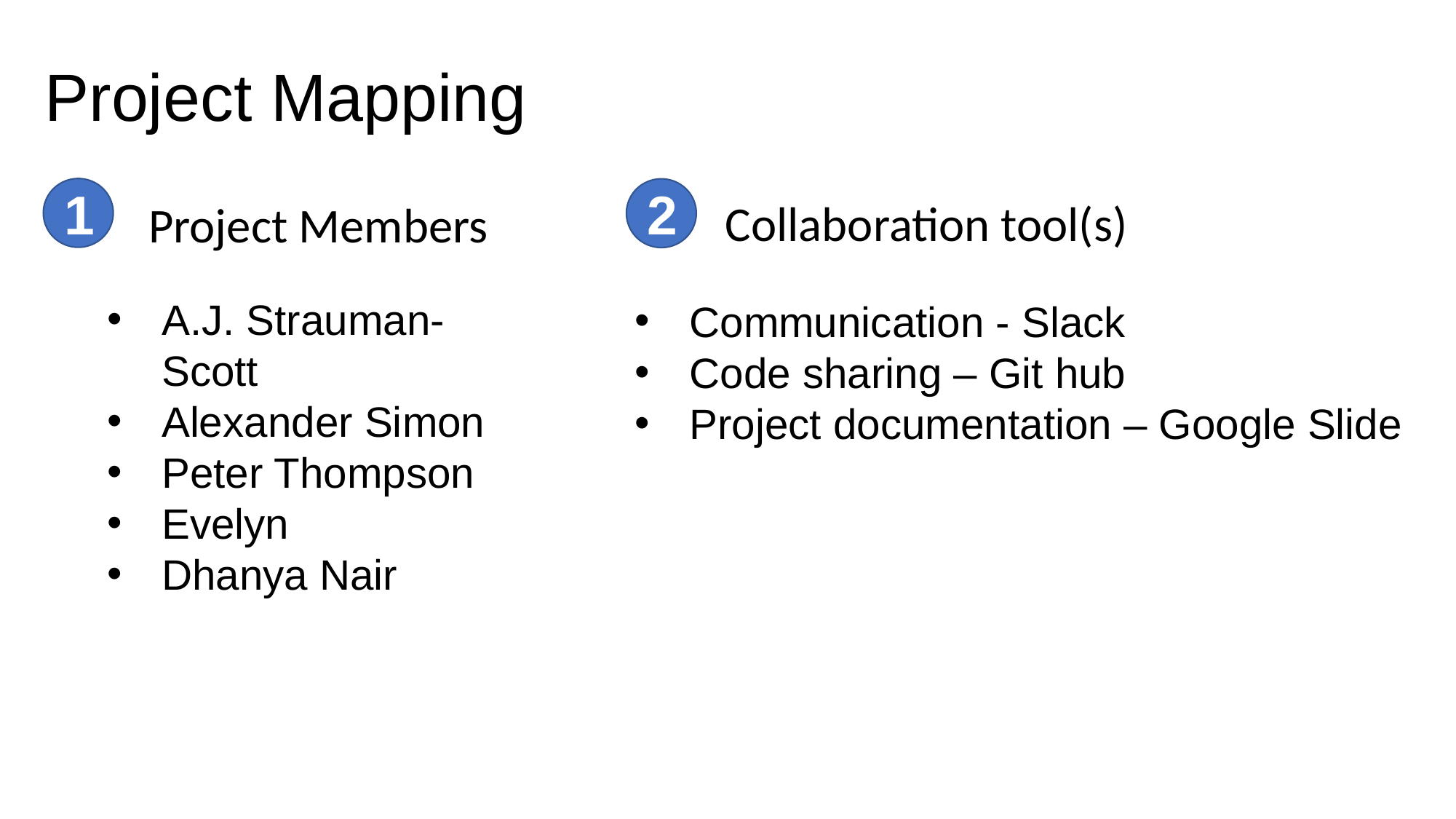

# Project Mapping
1
2
Collaboration tool(s)
Project Members
A.J. Strauman-Scott
Alexander Simon
Peter Thompson
Evelyn
Dhanya Nair
Communication - Slack
Code sharing – Git hub
Project documentation – Google Slide